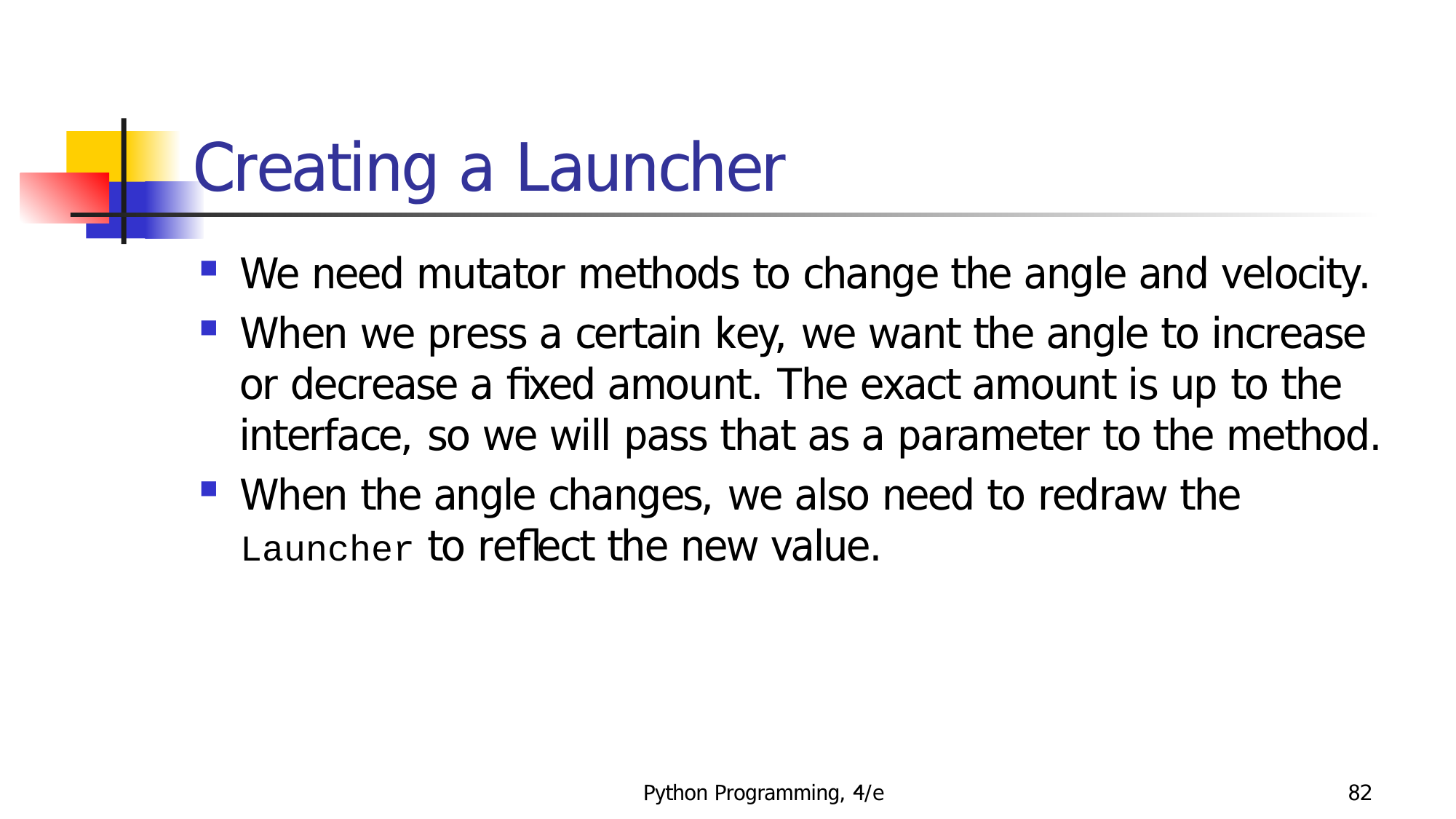

# Creating a Launcher
We need mutator methods to change the angle and velocity.
When we press a certain key, we want the angle to increase or decrease a fixed amount. The exact amount is up to the interface, so we will pass that as a parameter to the method.
When the angle changes, we also need to redraw the Launcher to reflect the new value.
Python Programming, 4/e
82